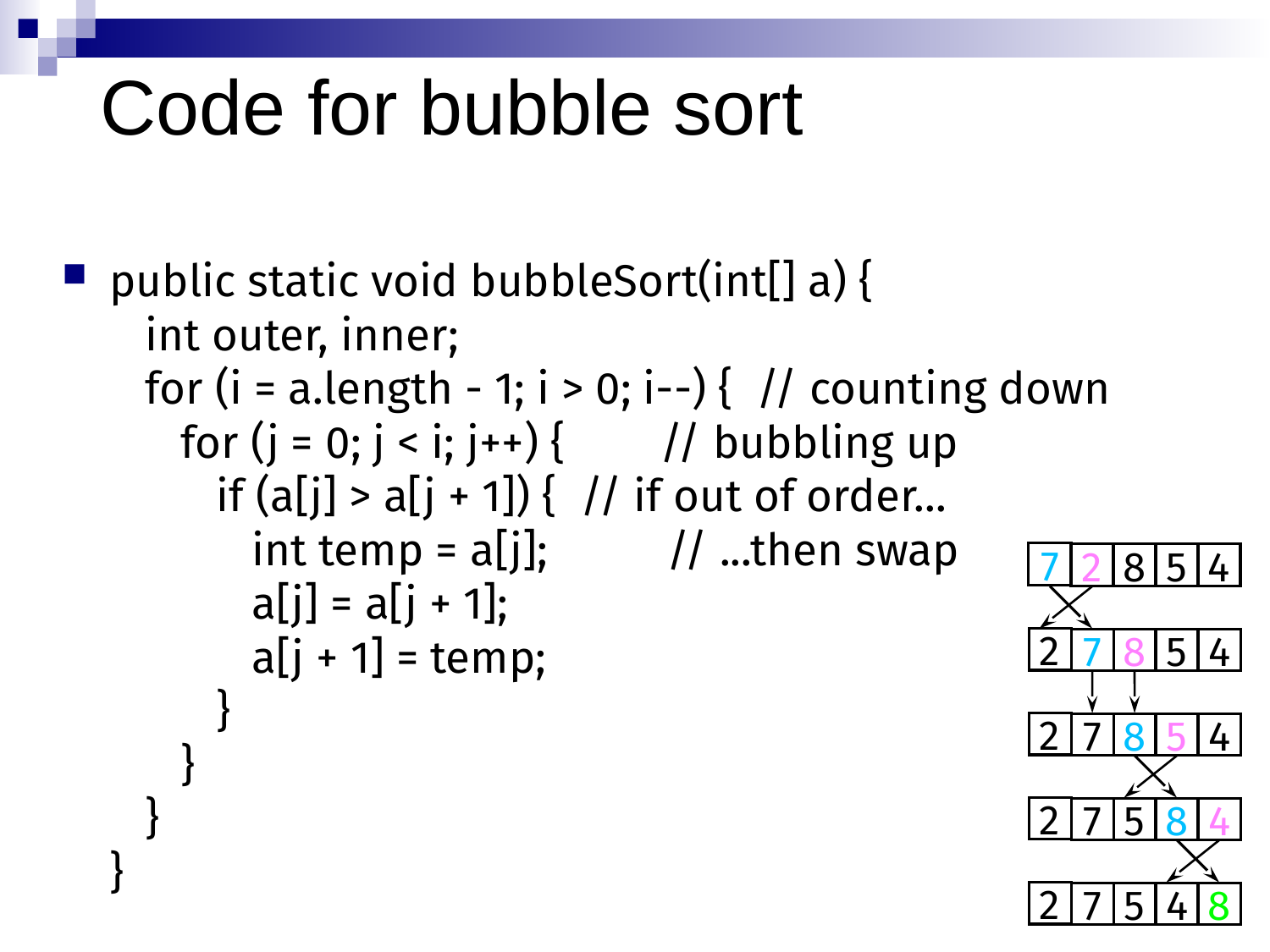

# Code for bubble sort
public static void bubbleSort(int[] a) {
   int outer, inner;
   for (i = a.length - 1; i > 0; i--) {  // counting down
      for (j = 0; j < i; j++) {        // bubbling up
         if (a[j] > a[j + 1]) {  // if out of order...
            int temp = a[j];          // ...then swap
            a[j] = a[j + 1];
            a[j + 1] = temp;
         }
      }
   }
}
7
2
8
5
4

2
7
8
5
4

2
7
8
5
4

2
7
5
8
4

2
7
5
4
8